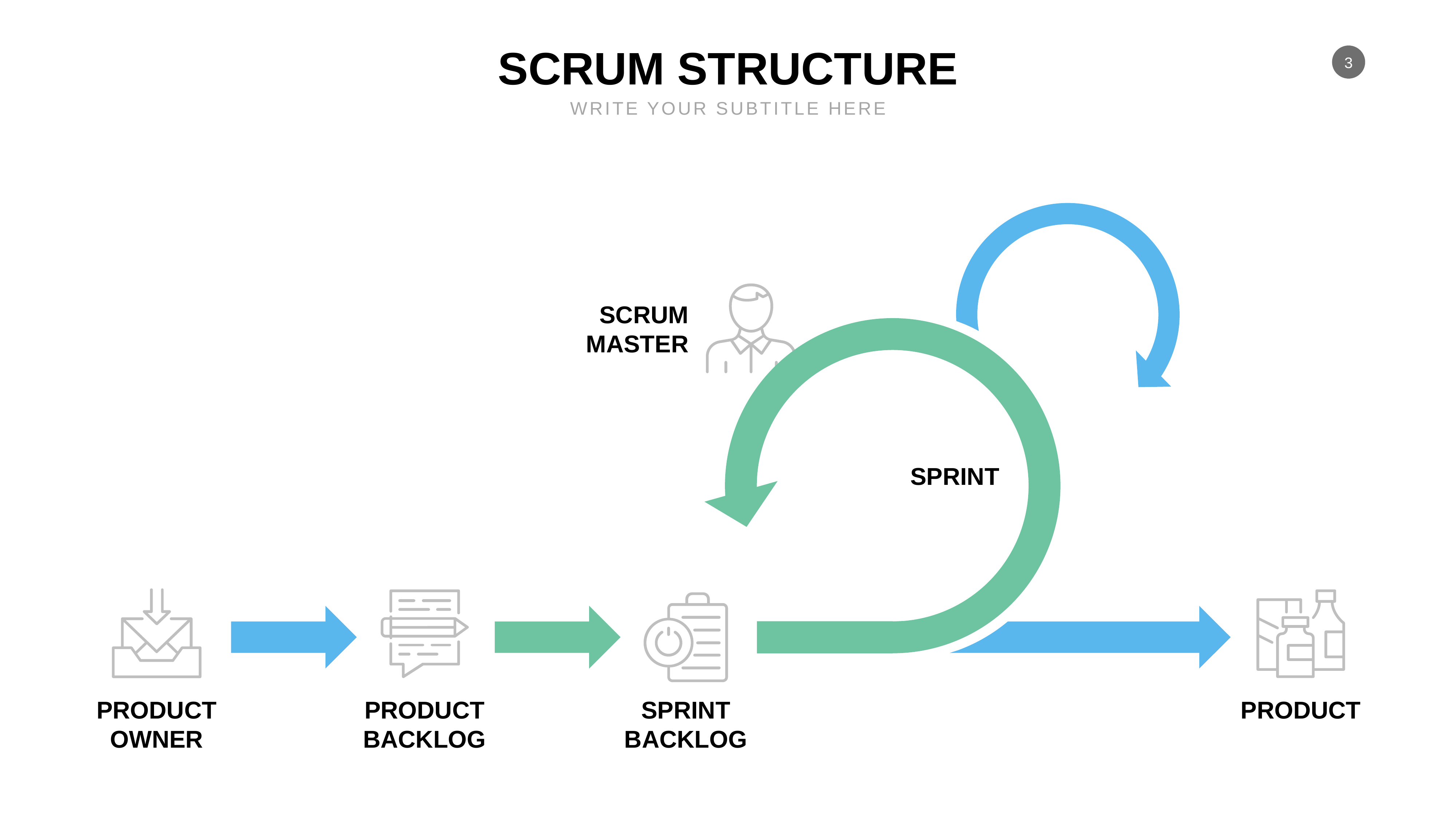

SCRUM STRUCTURE
WRITE YOUR SUBTITLE HERE

SCRUM
MASTER

SPRINT

PRODUCT
OWNER
PRODUCT
BACKLOG
SPRINT
BACKLOG
PRODUCT